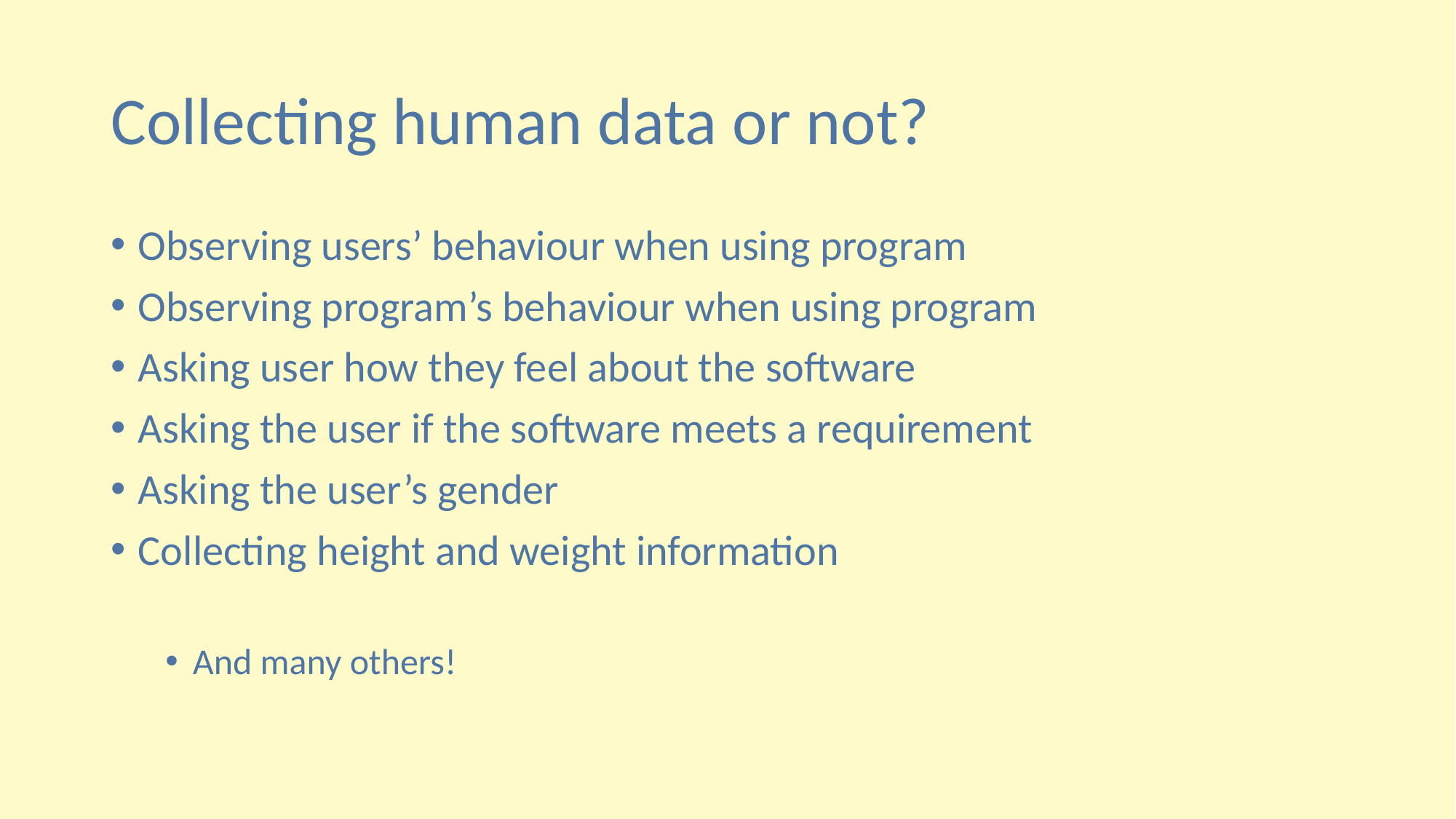

# Collecting human data or not?
Observing users’ behaviour when using program
Observing program’s behaviour when using program
Asking user how they feel about the software
Asking the user if the software meets a requirement
Asking the user’s gender
Collecting height and weight information

And many others!